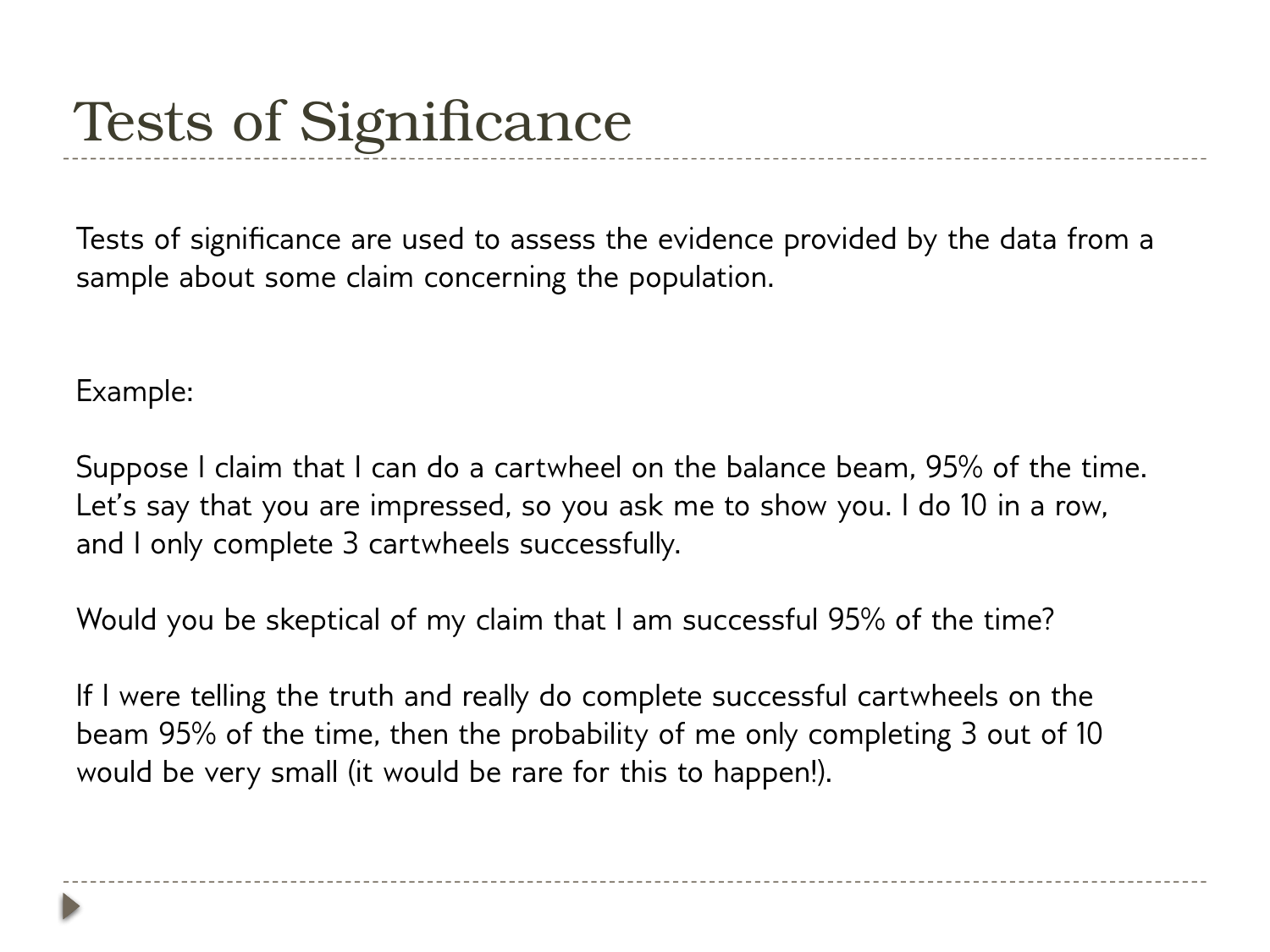

# Tests of Significance
Tests of significance are used to assess the evidence provided by the data from a sample about some claim concerning the population.

Example:

Suppose I claim that I can do a cartwheel on the balance beam, 95% of the time. Let’s say that you are impressed, so you ask me to show you. I do 10 in a row, and I only complete 3 cartwheels successfully.

Would you be skeptical of my claim that I am successful 95% of the time?

If I were telling the truth and really do complete successful cartwheels on the beam 95% of the time, then the probability of me only completing 3 out of 10 would be very small (it would be rare for this to happen!).